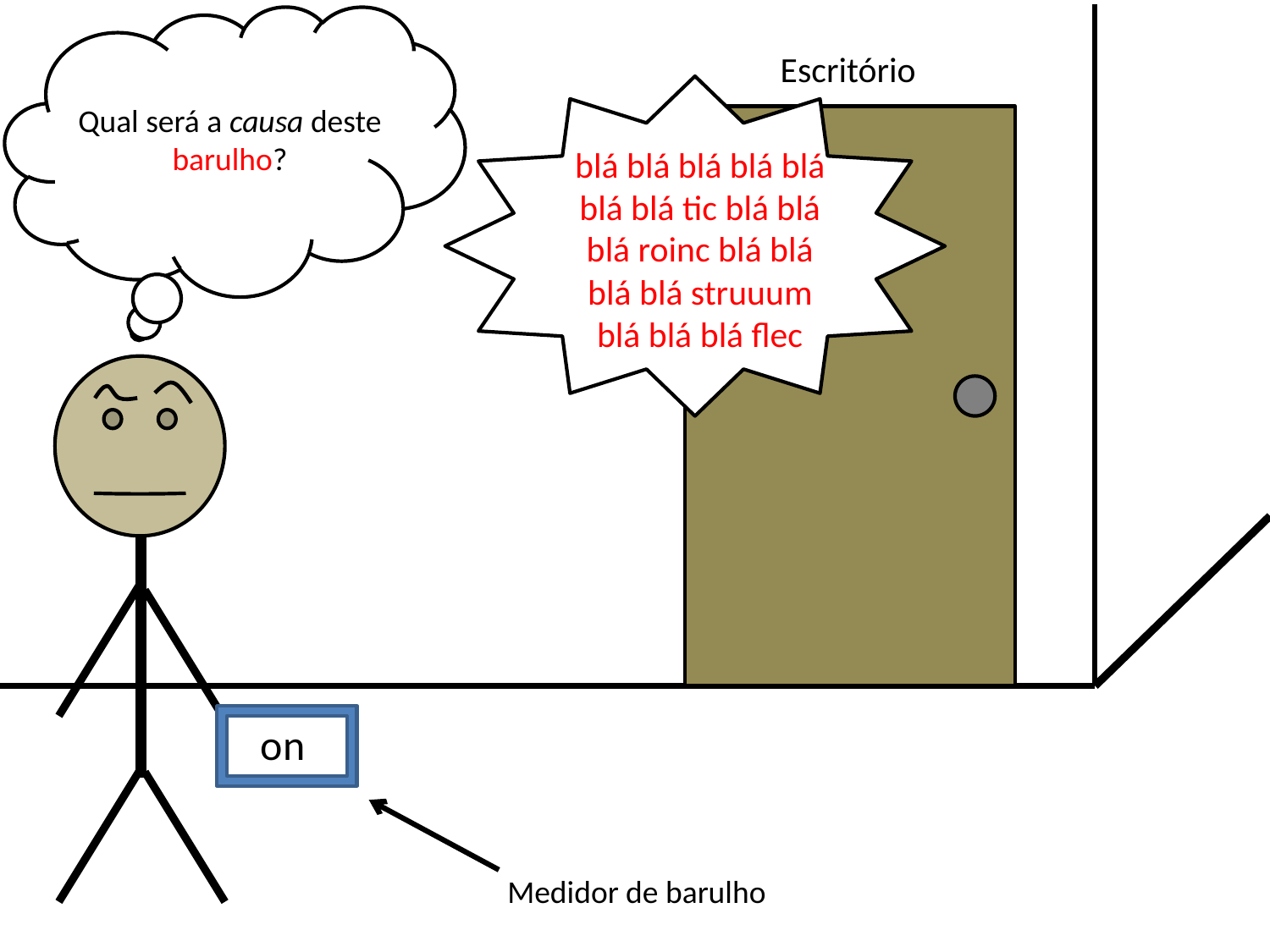

Escritório

blá blá blá blá blá blá blá tic blá blá blá roinc blá blá blá blá struuum blá blá blá flec
Qual será a causa deste barulho?

on
Medidor de barulho